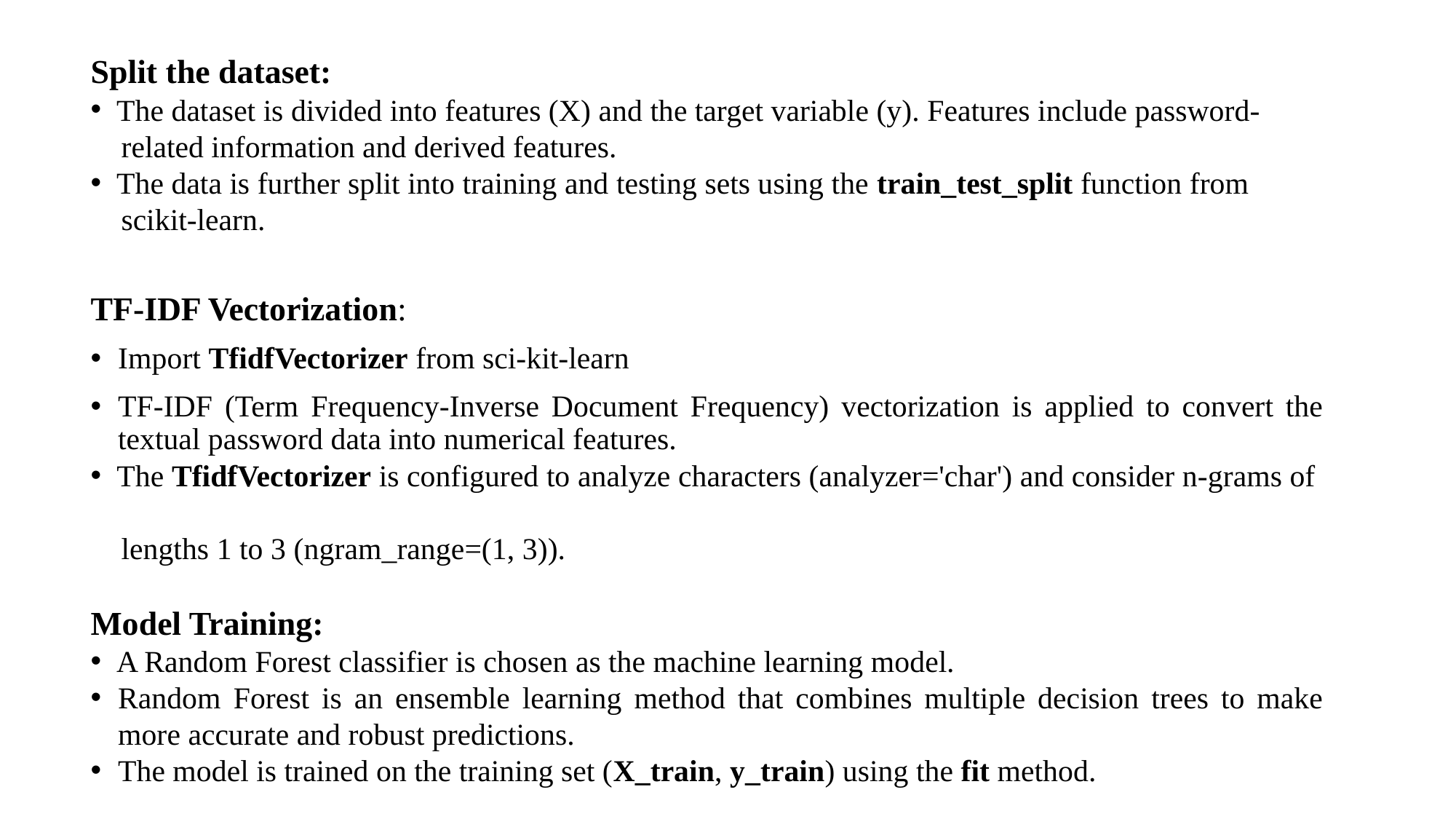

Split the dataset:
  The dataset is divided into features (X) and the target variable (y). Features include password-
    related information and derived features.
  The data is further split into training and testing sets using the train_test_split function from
    scikit-learn.

TF-IDF Vectorization:
Import TfidfVectorizer from sci-kit-learn
TF-IDF (Term Frequency-Inverse Document Frequency) vectorization is applied to convert the textual password data into numerical features.
  The TfidfVectorizer is configured to analyze characters (analyzer='char') and consider n-grams of
    lengths 1 to 3 (ngram_range=(1, 3)).

Model Training:
  A Random Forest classifier is chosen as the machine learning model.
Random Forest is an ensemble learning method that combines multiple decision trees to make more accurate and robust predictions.
The model is trained on the training set (X_train, y_train) using the fit method.